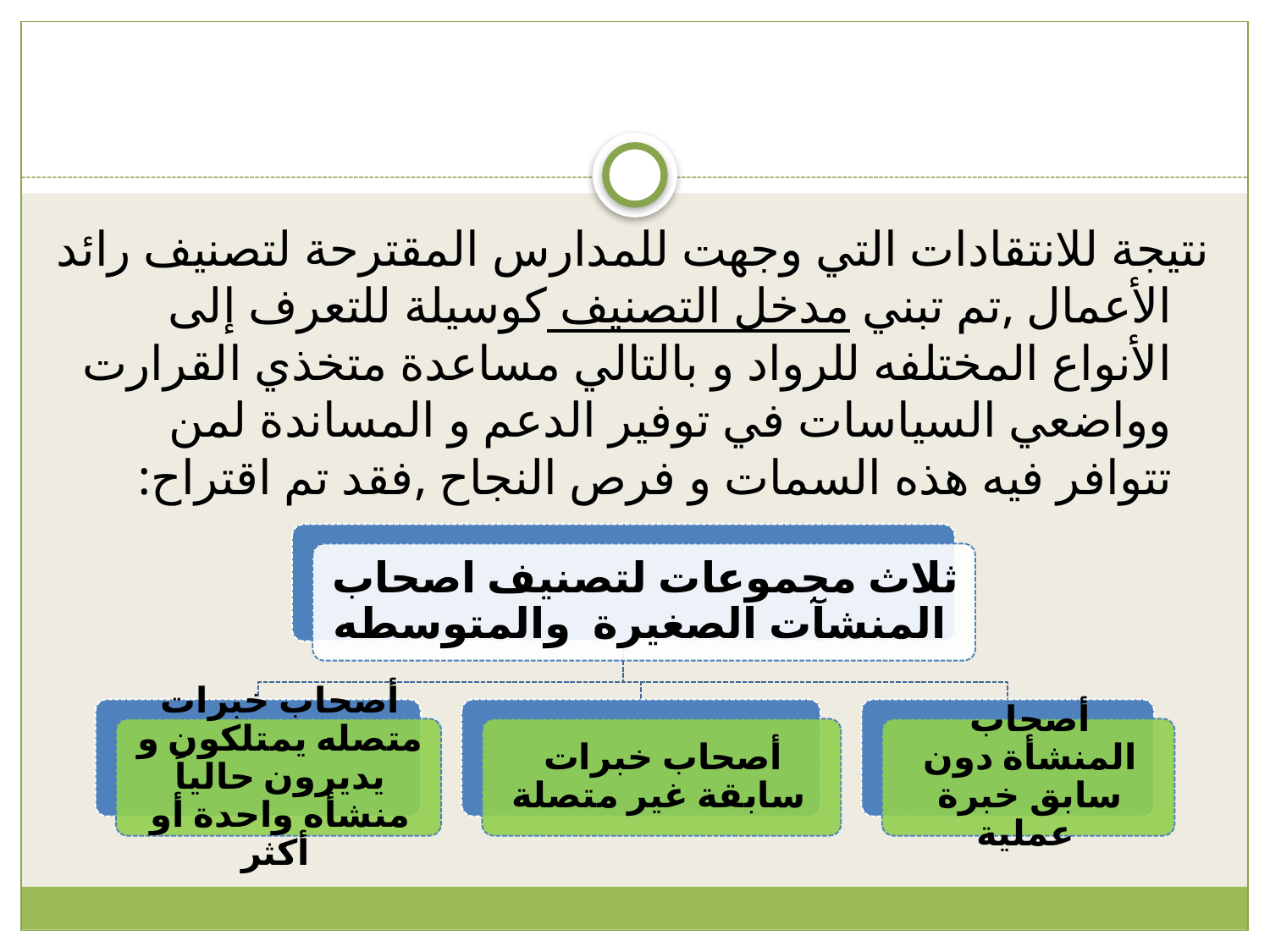

#
نتيجة للانتقادات التي وجهت للمدارس المقترحة لتصنيف رائد الأعمال ,تم تبني مدخل التصنيف كوسيلة للتعرف إلى الأنواع المختلفه للرواد و بالتالي مساعدة متخذي القرارت وواضعي السياسات في توفير الدعم و المساندة لمن تتوافر فيه هذه السمات و فرص النجاح ,فقد تم اقتراح:

ثلاث مجموعات لتصنيف اصحاب المنشآت الصغيرة  والمتوسطه
أصحاب خبرات متصله يمتلكون و يديرون حالياً منشأه واحدة أو أكثر
أصحاب خبرات سابقة غير متصلة
أصحاب المنشأة دون سابق خبرة عملية